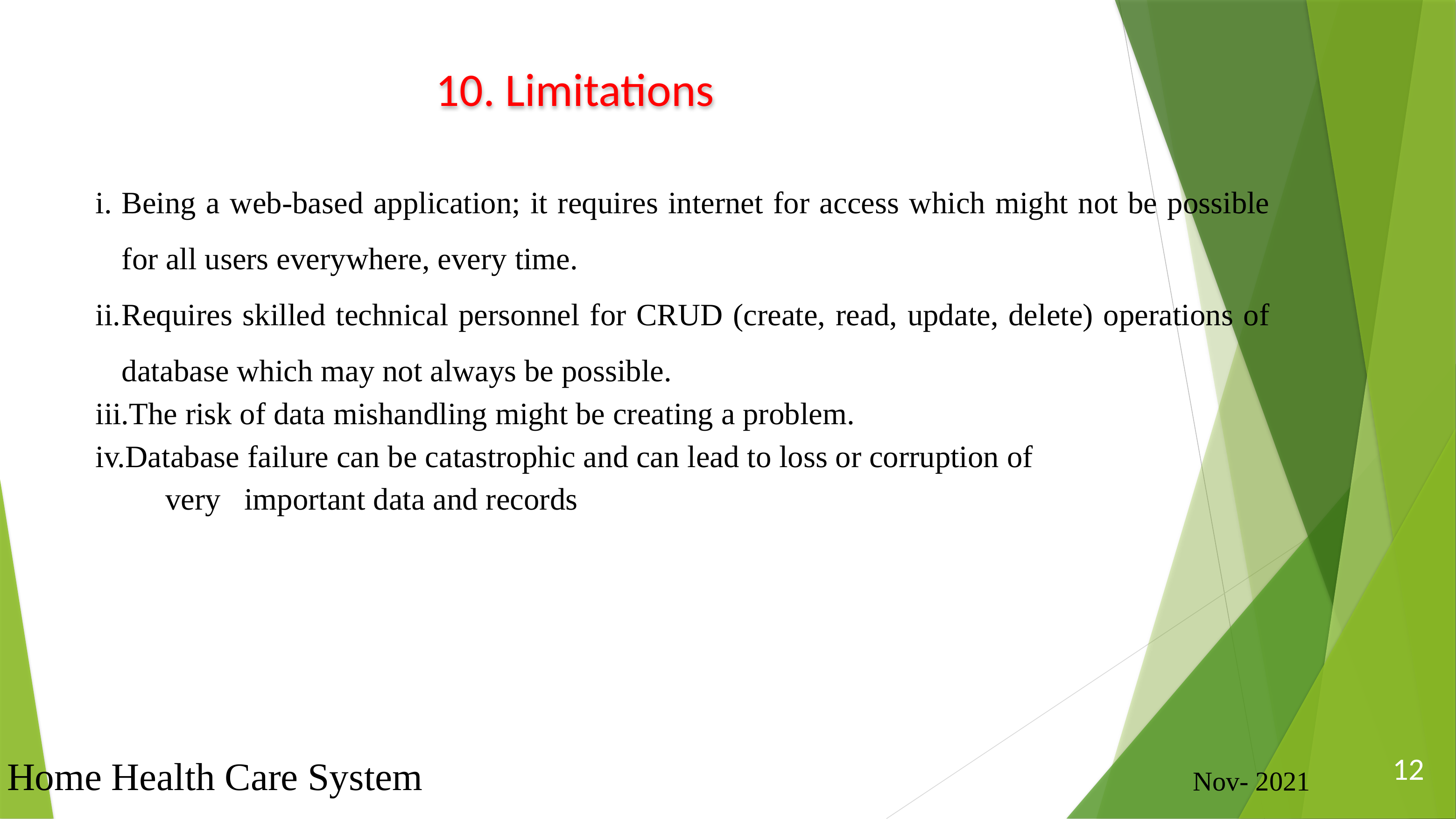

10. Limitations

Being a web-based application; it requires internet for access which might not be possible for all users everywhere, every time.
Requires skilled technical personnel for CRUD (create, read, update, delete) operations of database which may not always be possible.
The risk of data mishandling might be creating a problem.
Database failure can be catastrophic and can lead to loss or corruption of
very   important data and records
12
Home Health Care System
12
Nov- 2021